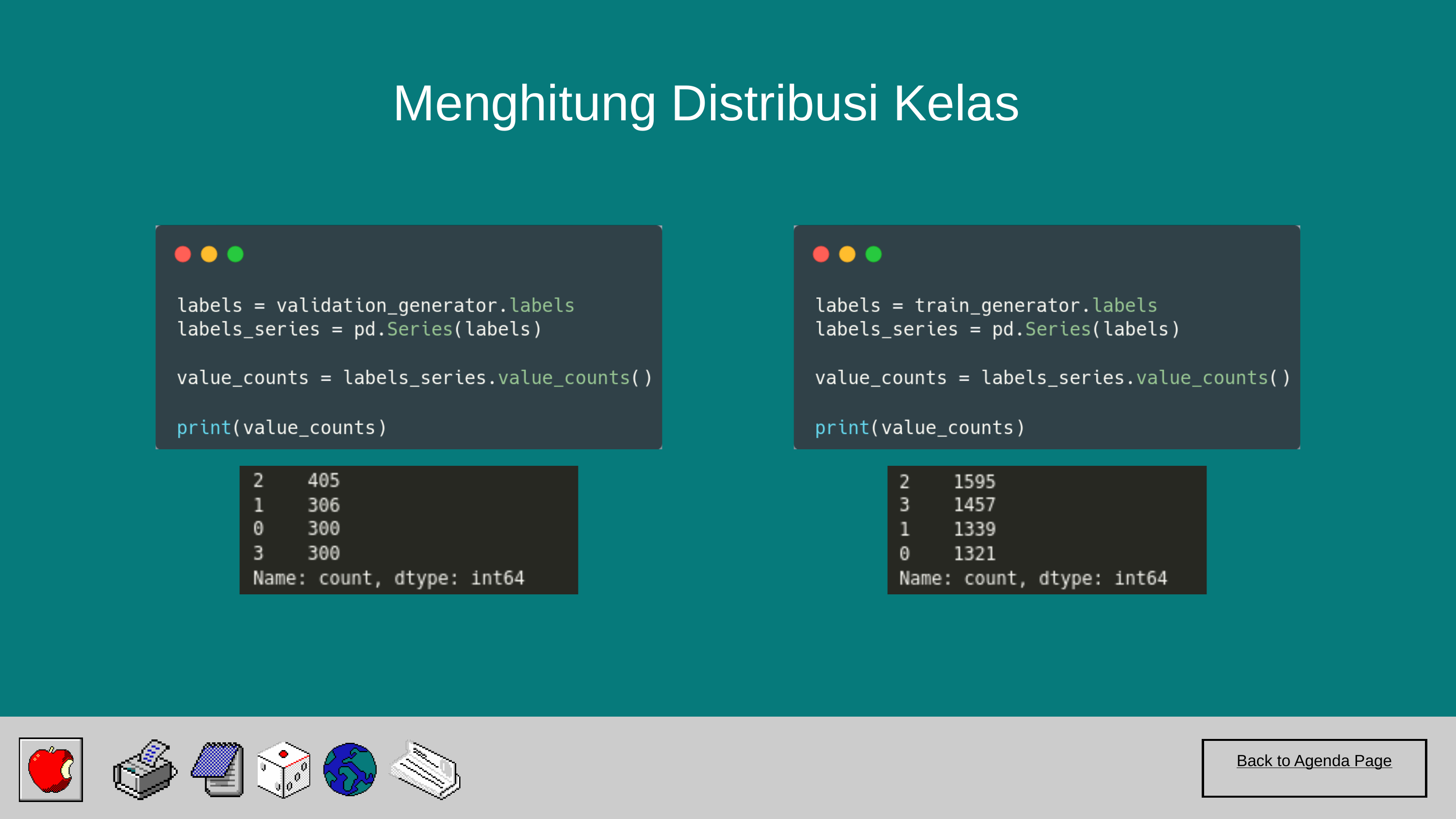

Menghitung Distribusi Kelas

Back to Agenda Page